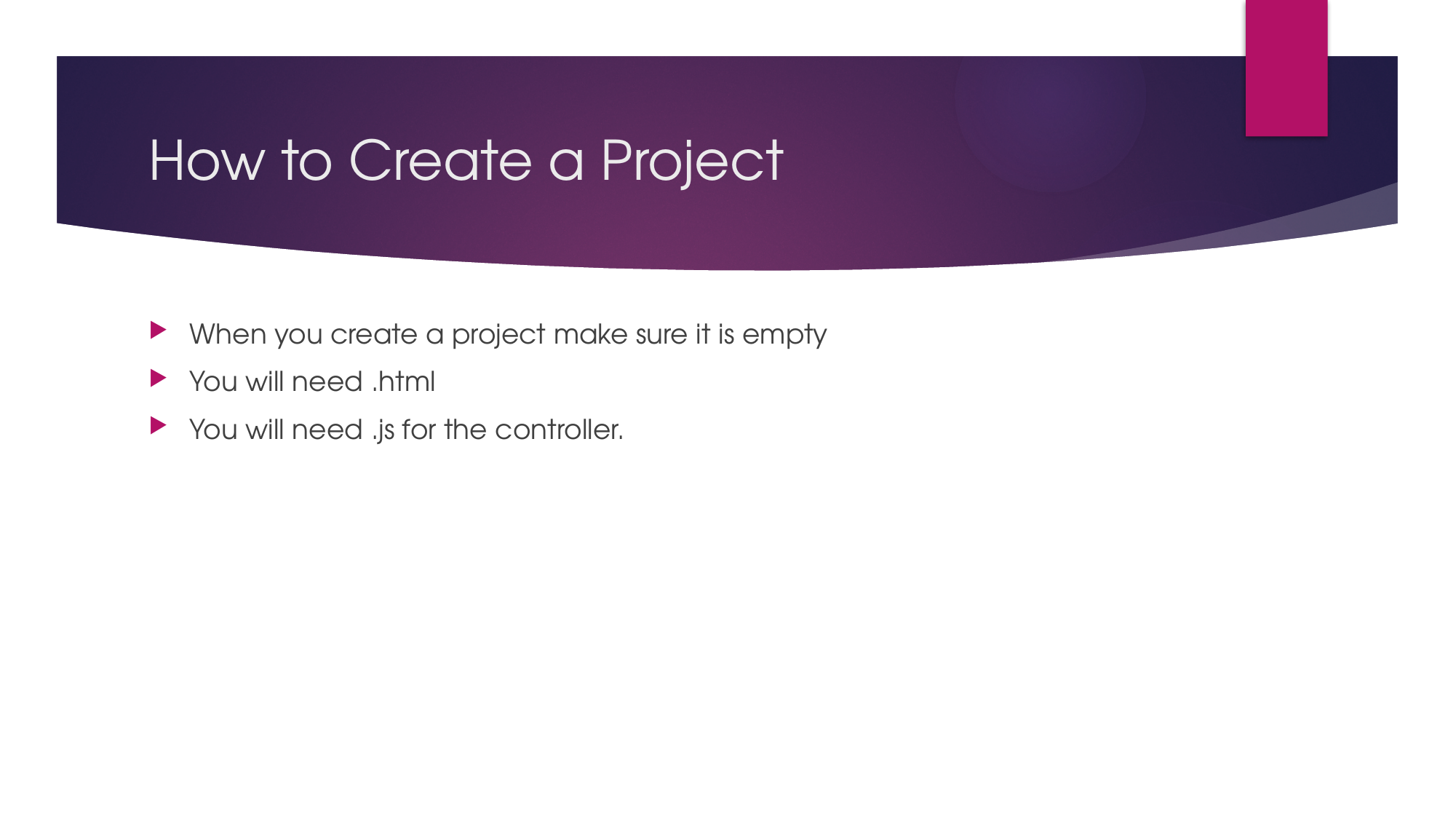

# How to Create a Project
When you create a project make sure it is empty
You will need .html
You will need .js for the controller.